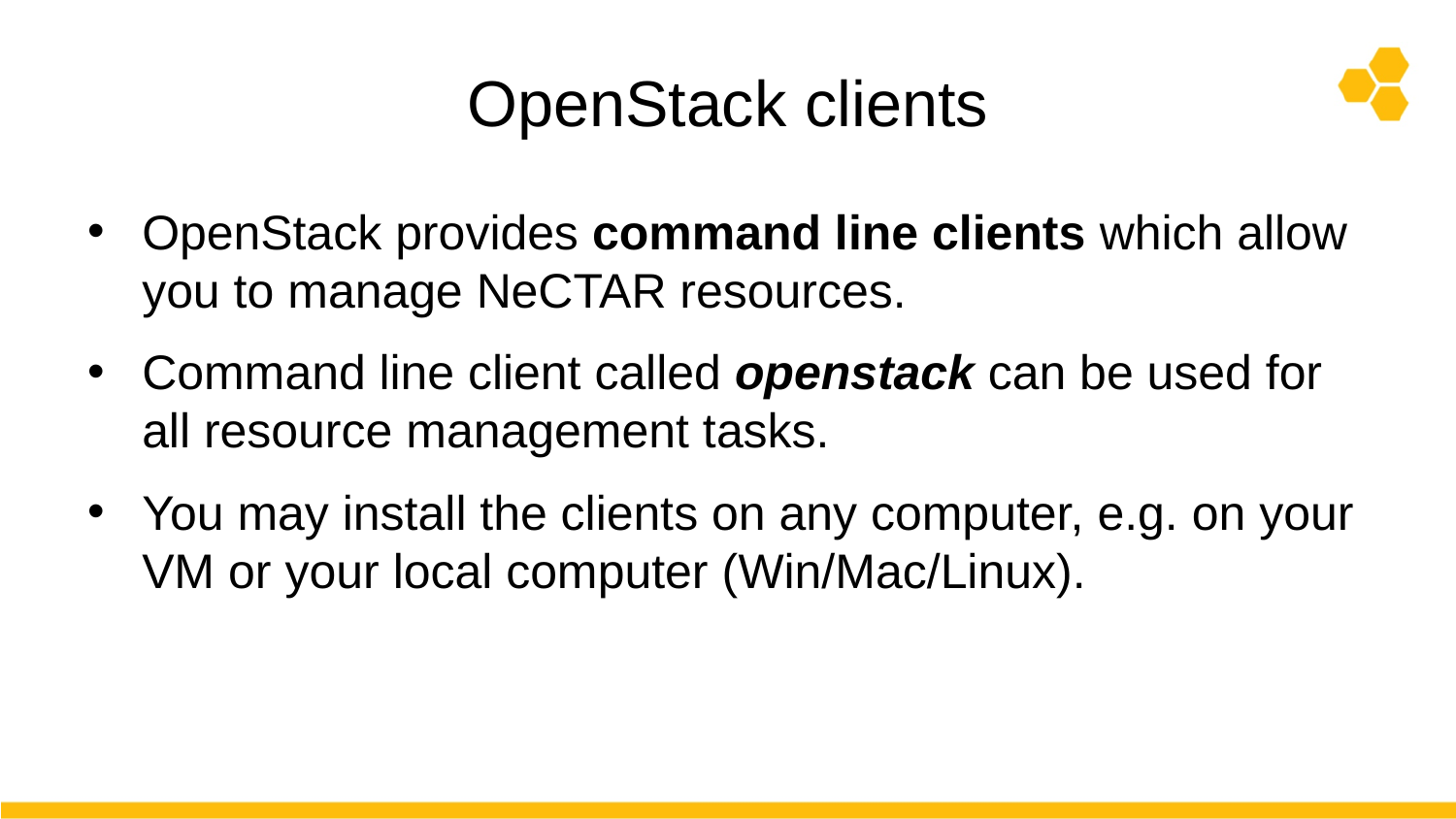

# OpenStack clients
OpenStack provides command line clients which allow you to manage NeCTAR resources.
Command line client called openstack can be used for all resource management tasks.
You may install the clients on any computer, e.g. on your VM or your local computer (Win/Mac/Linux).